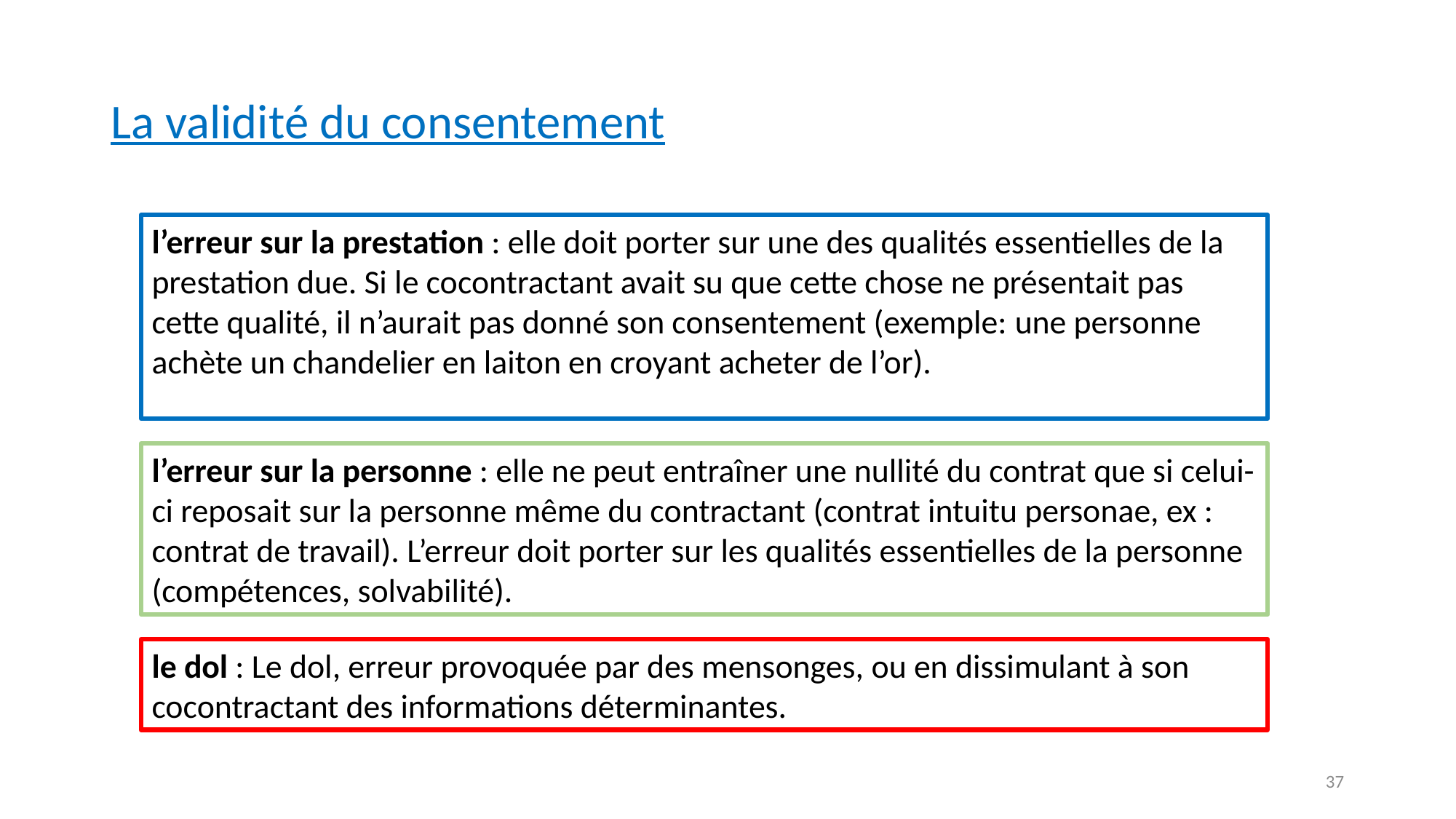

# La validité du consentement
l’erreur sur la prestation : elle doit porter sur une des qualités essentielles de la prestation due. Si le cocontractant avait su que cette chose ne présentait pas cette qualité, il n’aurait pas donné son consentement (exemple: une personne achète un chandelier en laiton en croyant acheter de l’or).

l’erreur sur la personne : elle ne peut entraîner une nullité du contrat que si celui-ci reposait sur la personne même du contractant (contrat intuitu personae, ex : contrat de travail). L’erreur doit porter sur les qualités essentielles de la personne (compétences, solvabilité).
le dol : Le dol, erreur provoquée par des mensonges, ou en dissimulant à son cocontractant des informations déterminantes.

37